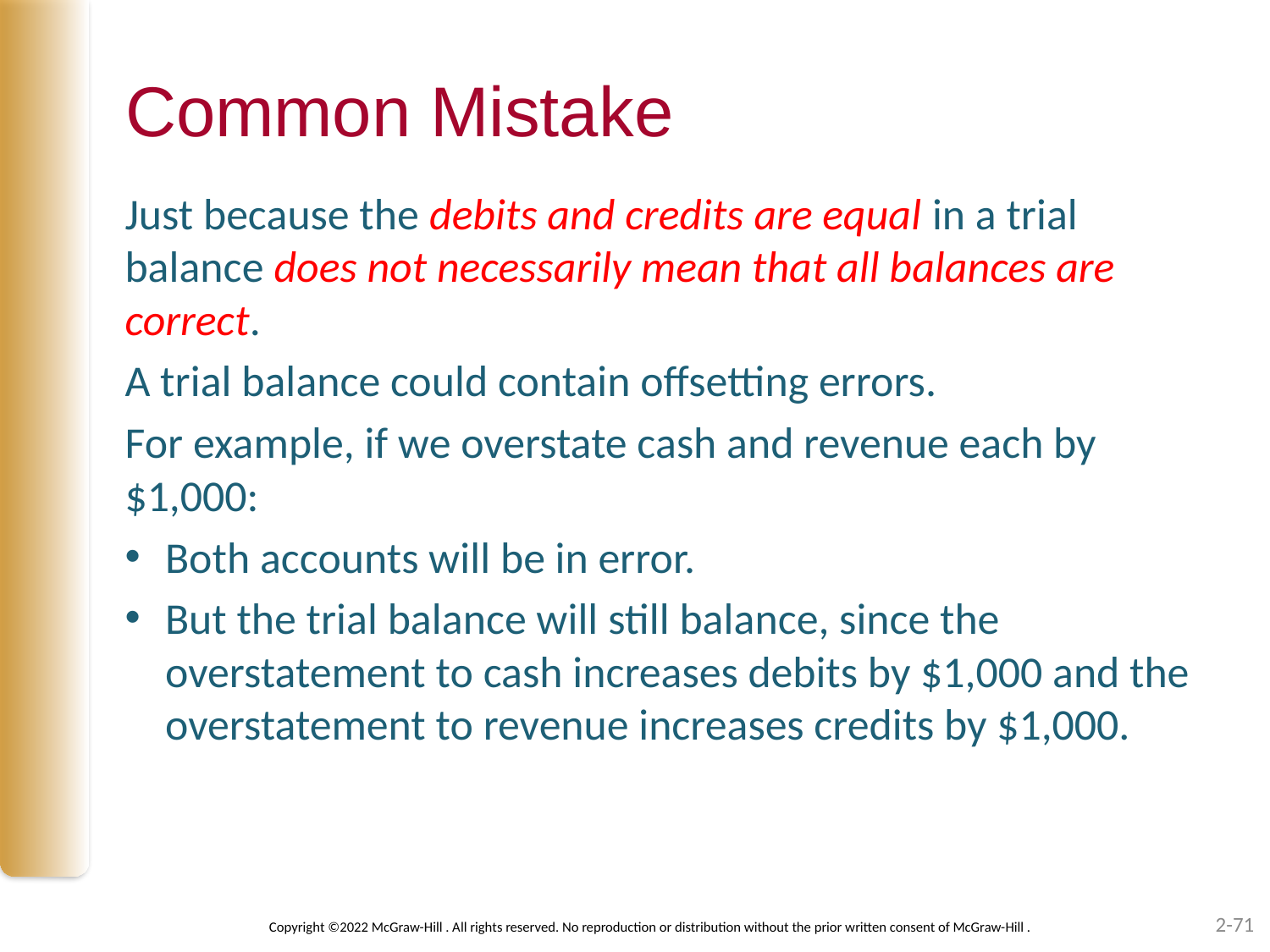

# Common Mistake
Just because the debits and credits are equal in a trial balance does not necessarily mean that all balances are correct.
A trial balance could contain offsetting errors.
For example, if we overstate cash and revenue each by $1,000:
Both accounts will be in error.
But the trial balance will still balance, since the overstatement to cash increases debits by $1,000 and the overstatement to revenue increases credits by $1,000.
2-71
Copyright ©2022 McGraw-Hill . All rights reserved. No reproduction or distribution without the prior written consent of McGraw-Hill .